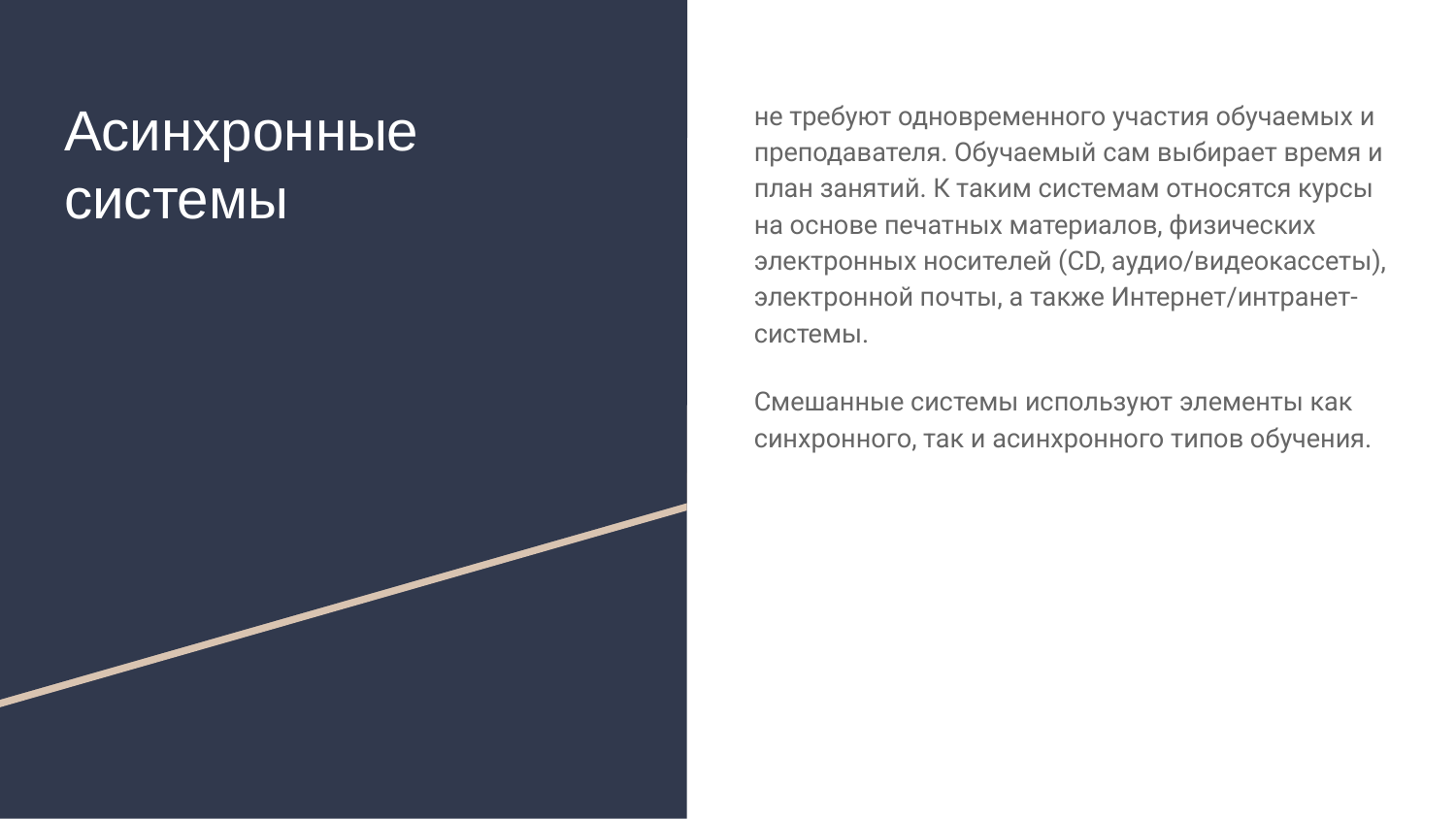

# Асинхронные системы
не требуют одновременного участия обучаемых и преподавателя. Обучаемый сам выбирает время и план занятий. К таким системам относятся курсы на основе печатных материалов, физических электронных носителей (CD, аудио/видеокассеты), электронной почты, а также Интернет/интранет-системы.
Смешанные системы используют элементы как синхронного, так и асинхронного типов обучения.